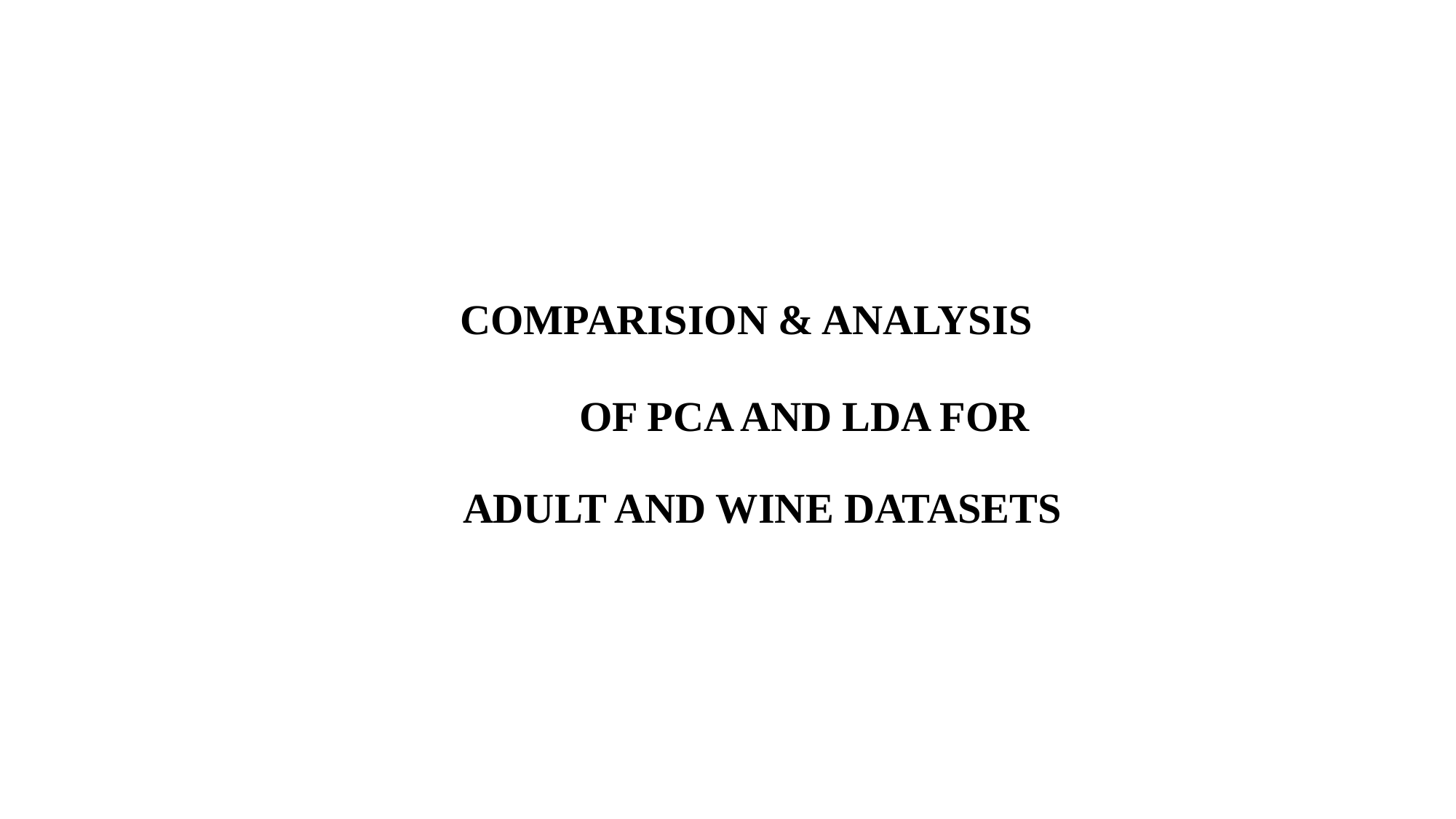

# COMPARISION & ANALYSIS
           OF PCA AND LDA FOR
   ADULT AND WINE DATASETS